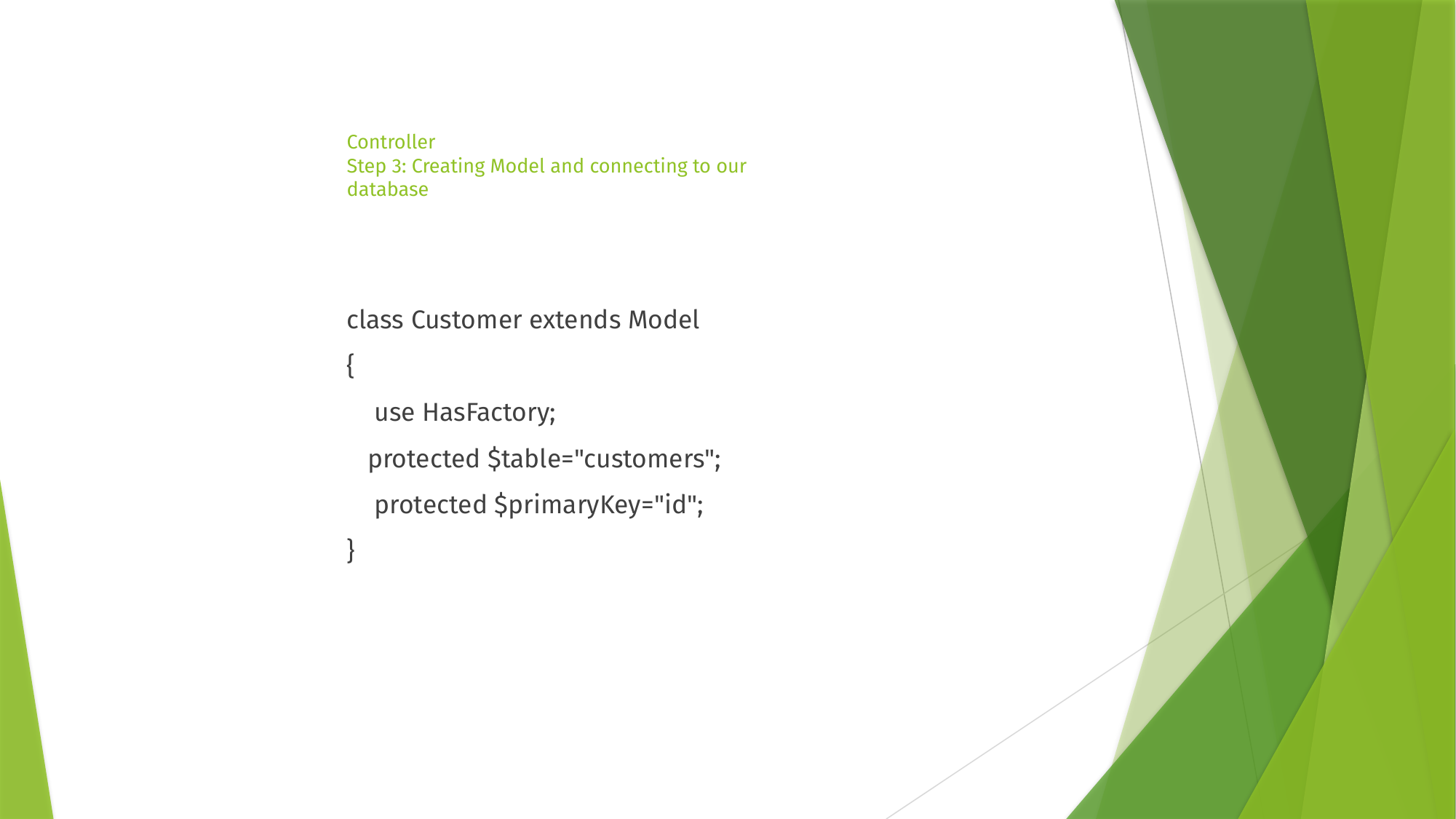

# Controller Step 3: Creating Model and connecting to our database
class Customer extends Model
{
    use HasFactory;
   protected $table="customers";
    protected $primaryKey="id";
}